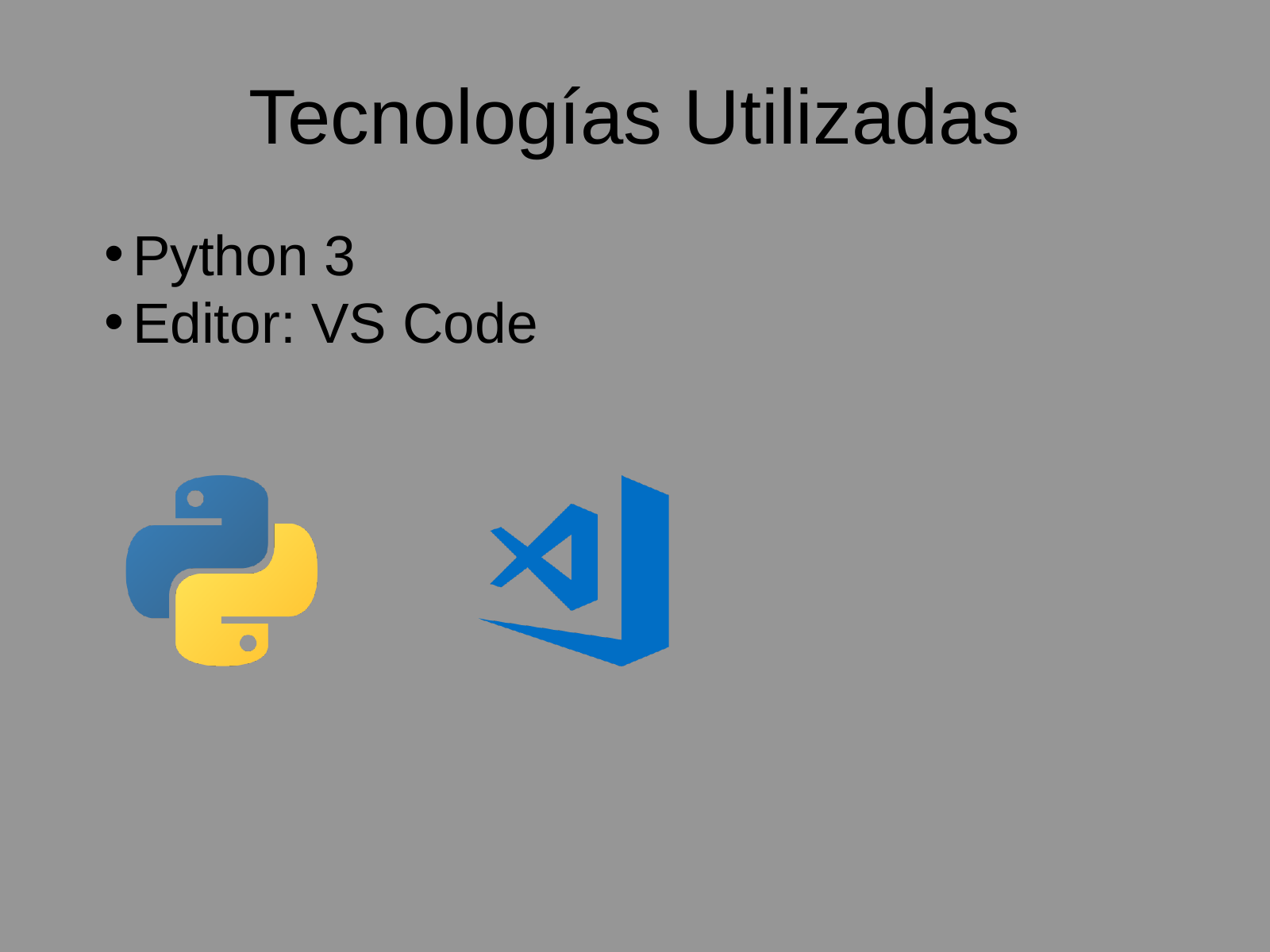

Tecnologías Utilizadas
Python 3
Editor: VS Code